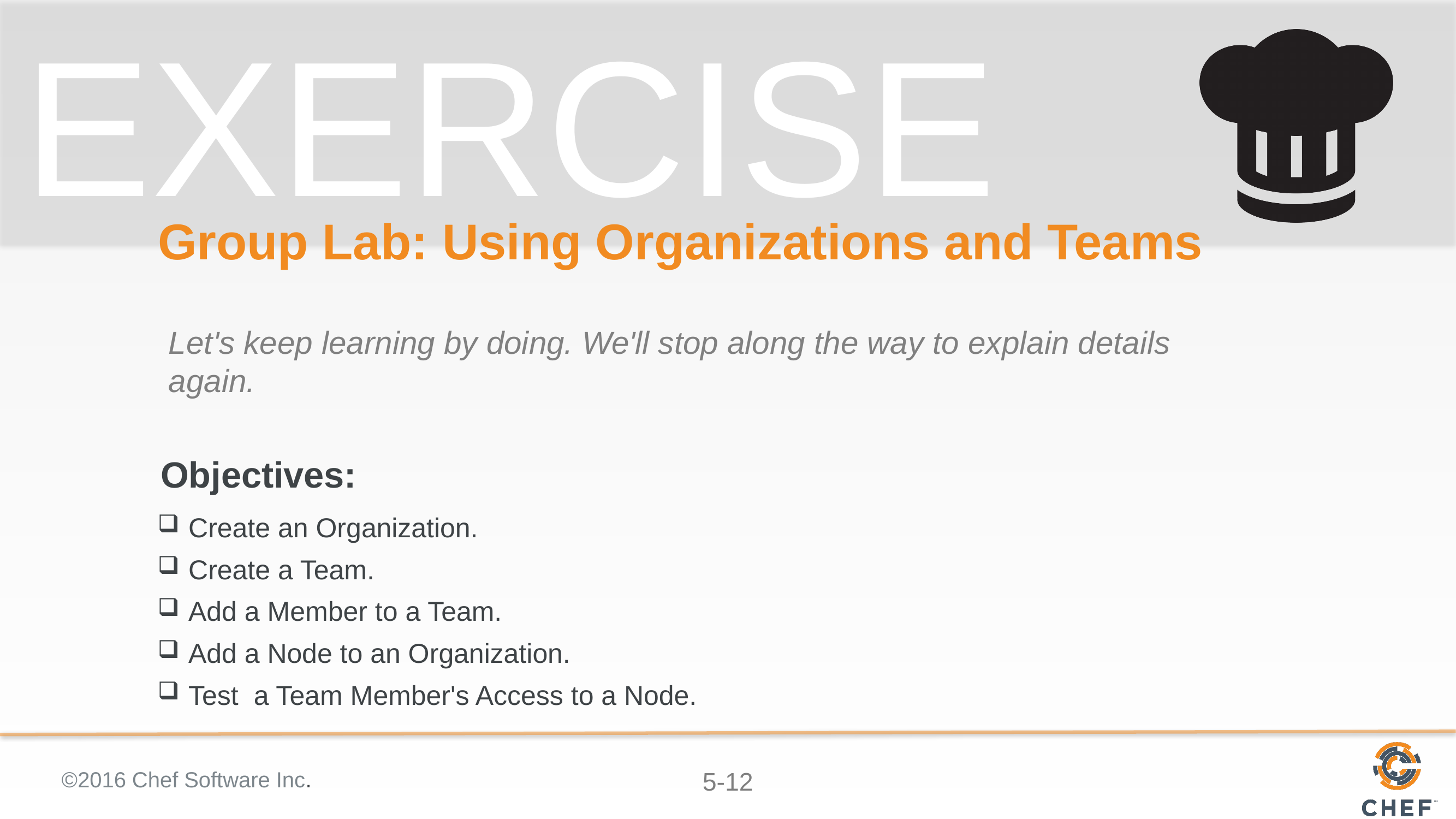

# Group Lab: Using Organizations and Teams
Let's keep learning by doing. We'll stop along the way to explain details again.
Create an Organization.
Create a Team.
Add a Member to a Team.
Add a Node to an Organization.
Test  a Team Member's Access to a Node.